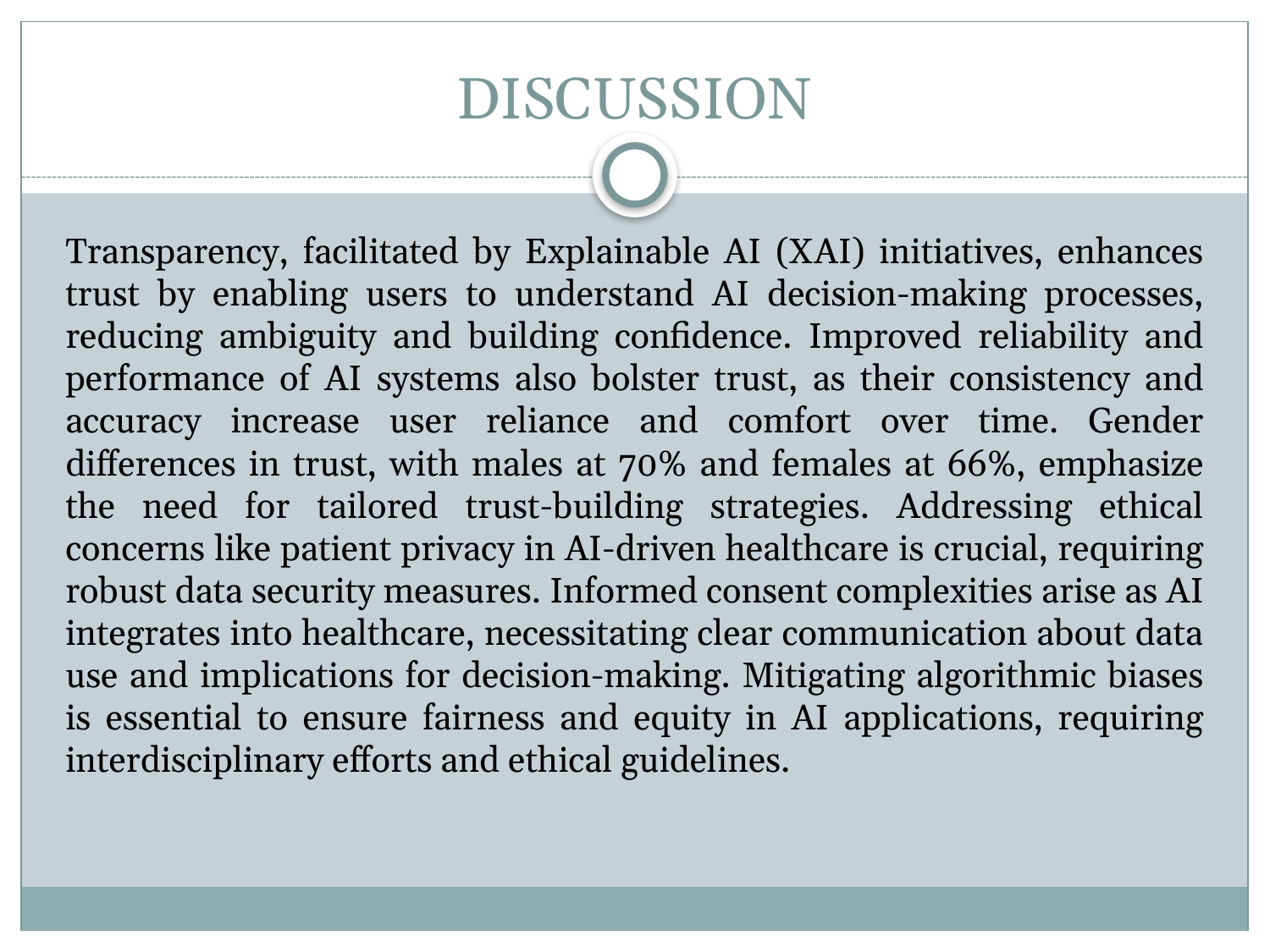

# DISCUSSION
Transparency, facilitated by Explainable AI (XAI) initiatives, enhances trust by enabling users to understand AI decision-making processes, reducing ambiguity and building confidence. Improved reliability and performance of AI systems also bolster trust, as their consistency and accuracy increase user reliance and comfort over time. Gender differences in trust, with males at 70% and females at 66%, emphasize the need for tailored trust-building strategies. Addressing ethical concerns like patient privacy in AI-driven healthcare is crucial, requiring robust data security measures. Informed consent complexities arise as AI integrates into healthcare, necessitating clear communication about data use and implications for decision-making. Mitigating algorithmic biases is essential to ensure fairness and equity in AI applications, requiring interdisciplinary efforts and ethical guidelines.